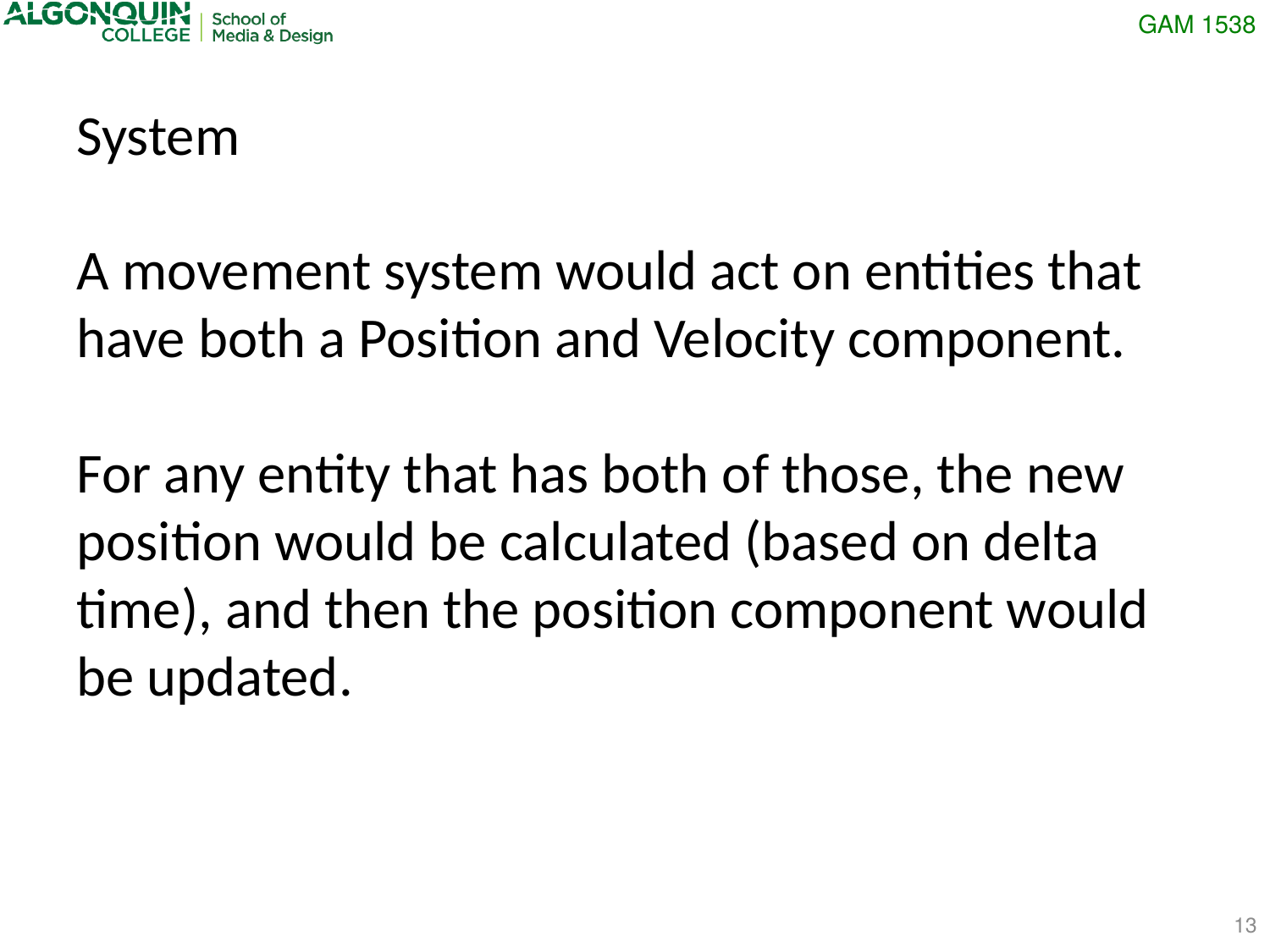

System

A movement system would act on entities that have both a Position and Velocity component.

For any entity that has both of those, the new position would be calculated (based on delta time), and then the position component would be updated.

13